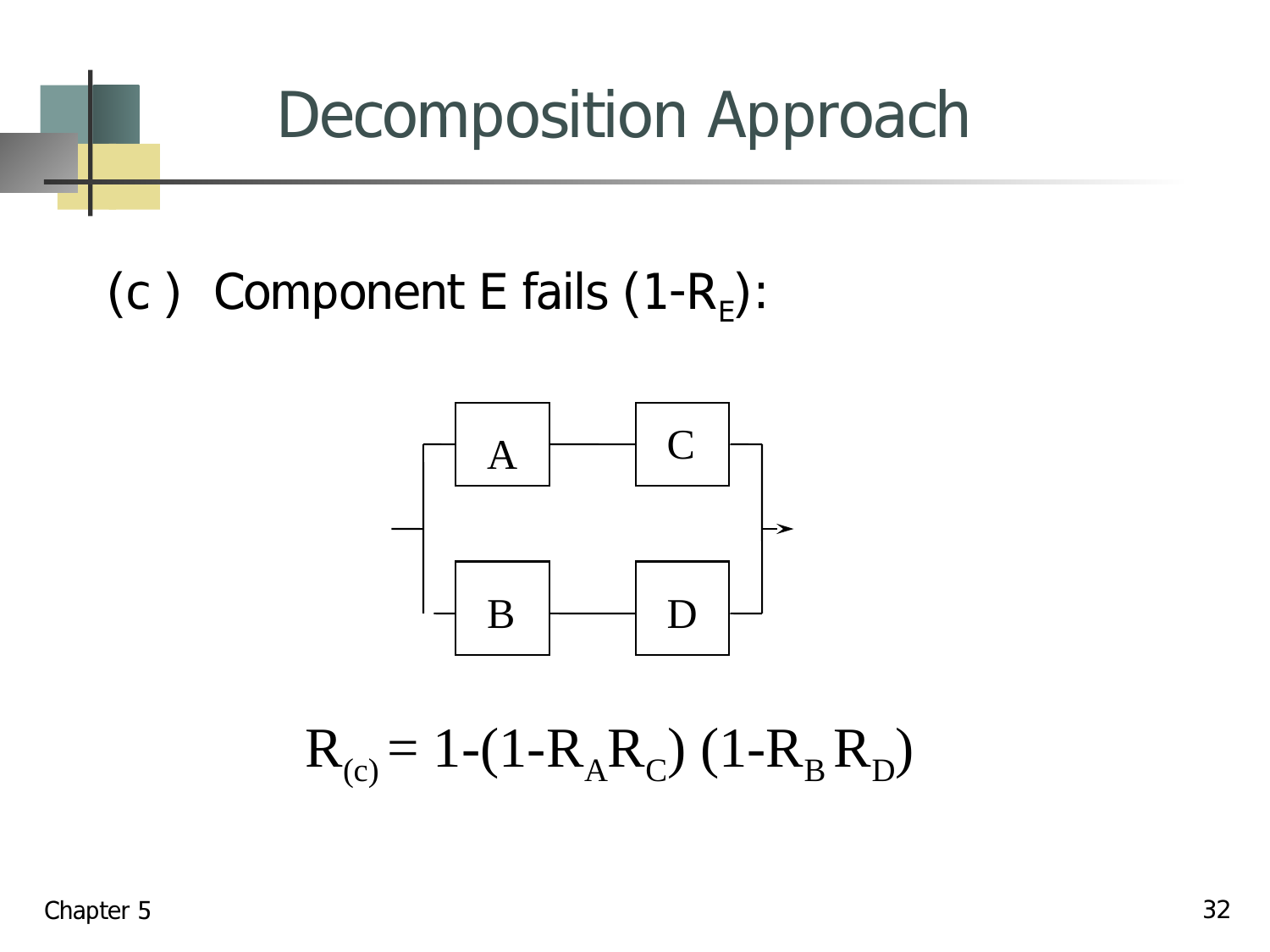

# Decomposition Approach
(c )  Component E fails (1-RE):

C
A

B
D

R(c) = 1-(1-RARC) (1-RB RD)
32
Chapter 5